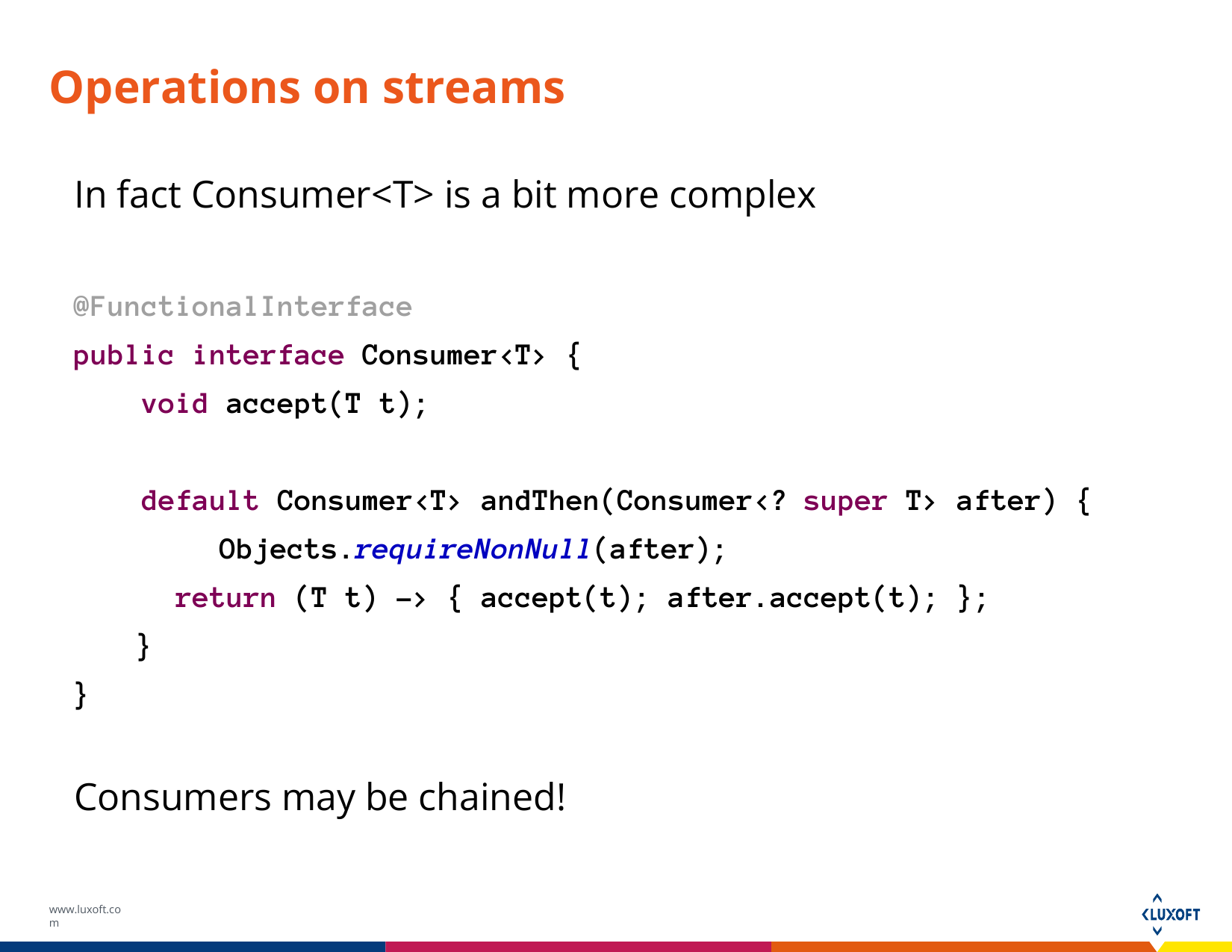

# Operations on streams
In fact Consumer<T> is a bit more complex

@FunctionalInterface
public interface Consumer<T> {
    void accept(T t);

    default Consumer<T> andThen(Consumer<? super T> after) {
	  Objects.requireNonNull(after);
      return (T t) -> { accept(t); after.accept(t); };
        }
}

Consumers may be chained!